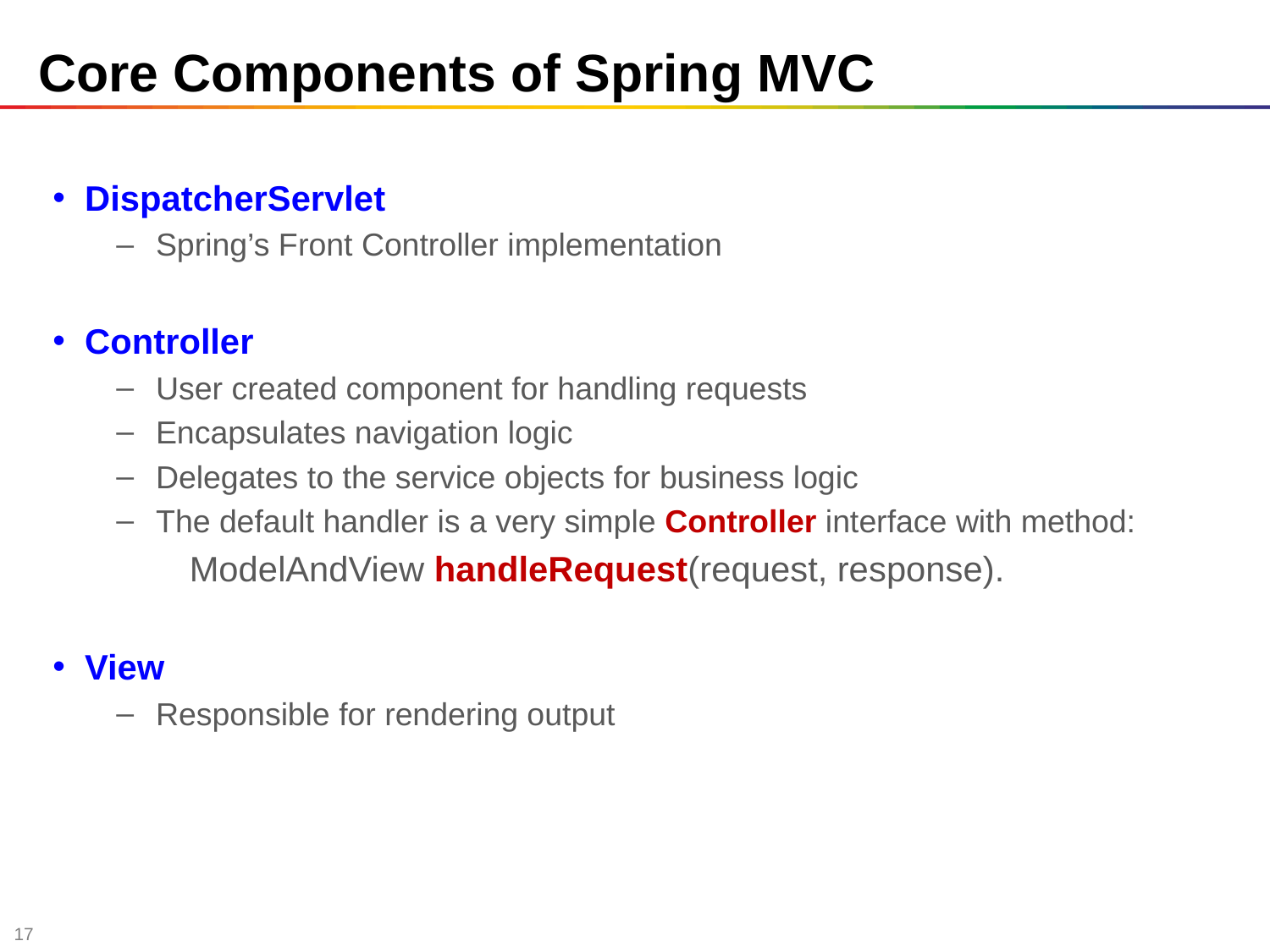

# Core Components of Spring MVC
DispatcherServlet
Spring’s Front Controller implementation

Controller
User created component for handling requests
Encapsulates navigation logic
Delegates to the service objects for business logic
The default handler is a very simple Controller interface with method:
 ModelAndView handleRequest(request, response).

View
Responsible for rendering output